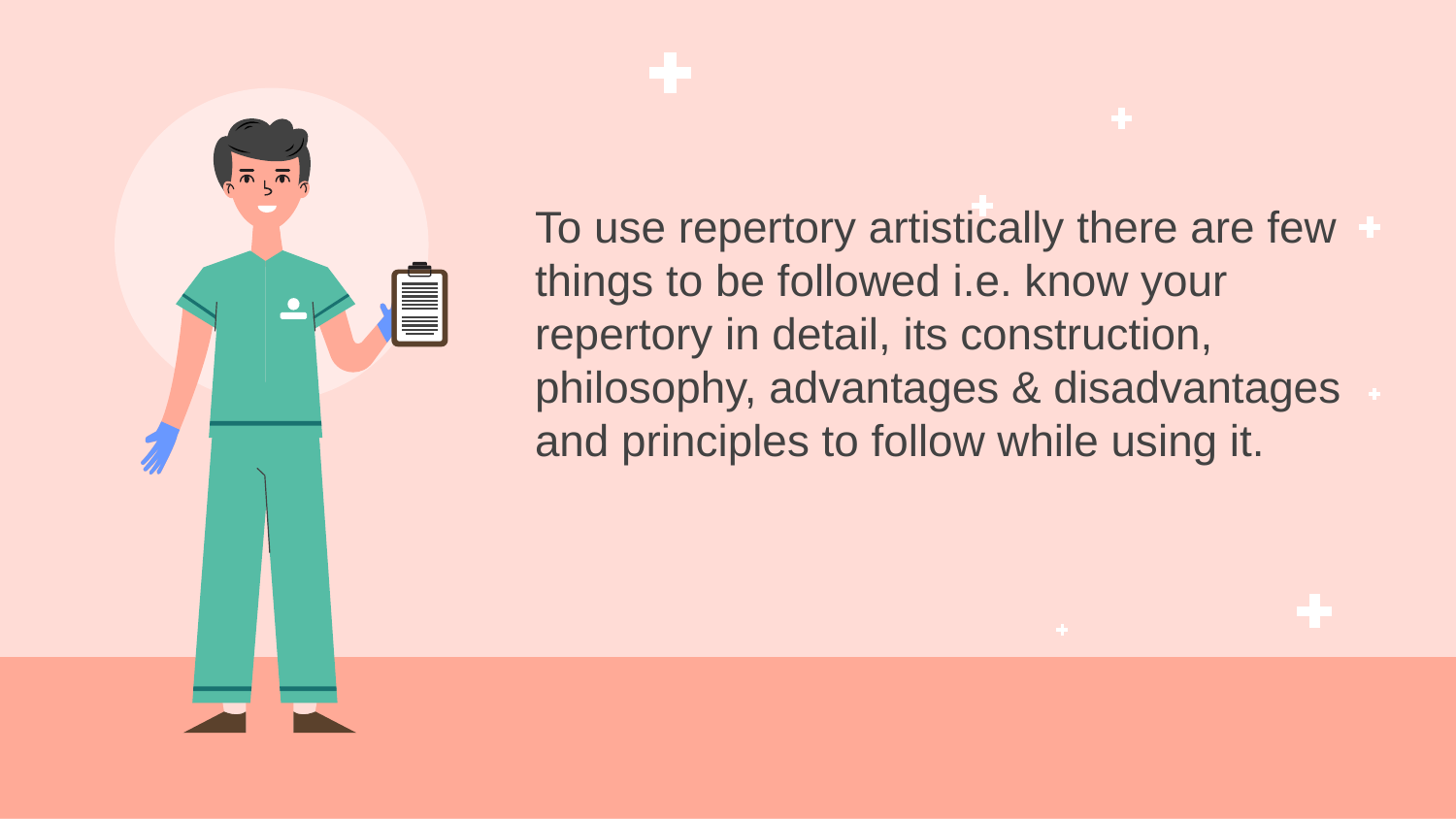

To use repertory artistically there are few things to be followed i.e. know your repertory in detail, its construction, philosophy, advantages & disadvantages and principles to follow while using it.